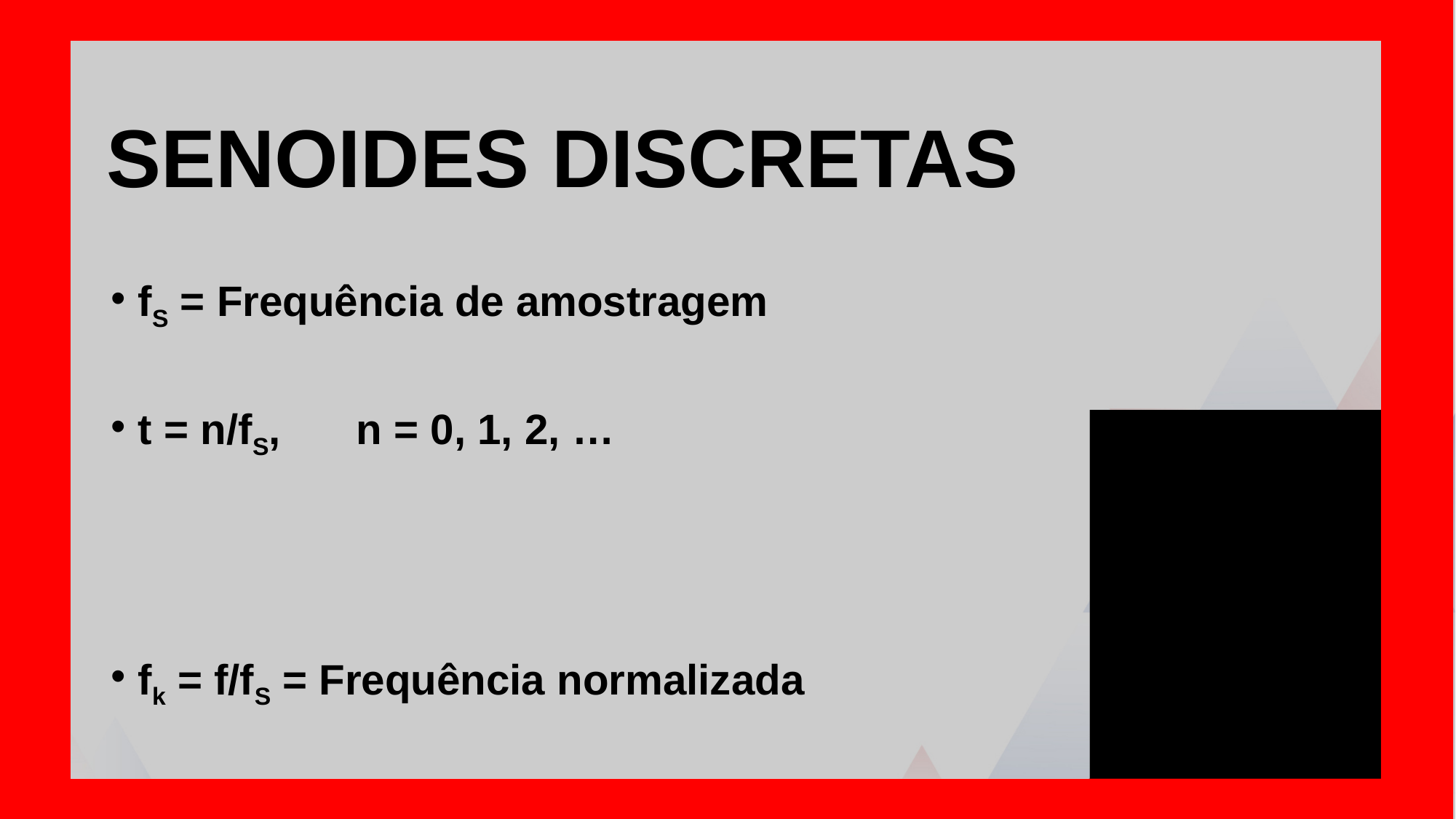

senoides Discretas
fS = Frequência de amostragem

t = n/fS,	n = 0, 1, 2, …

fk = f/fS = Frequência normalizada